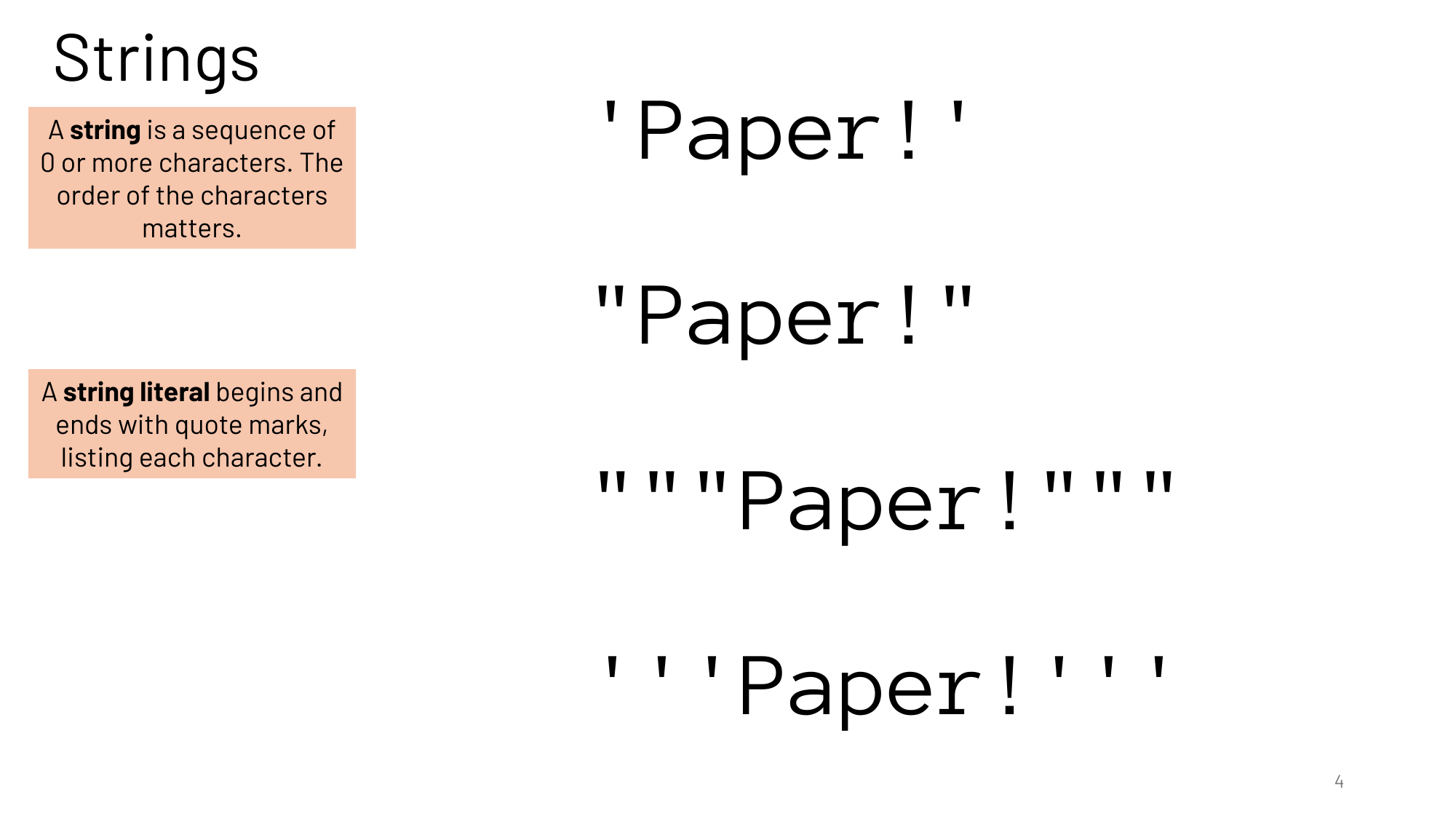

# Strings
'Paper!'
A string is a sequence of 0 or more characters. The order of the characters matters.
"Paper!"
A string literal begins and ends with quote marks, listing each character.
"""Paper!"""
'''Paper!'''
4